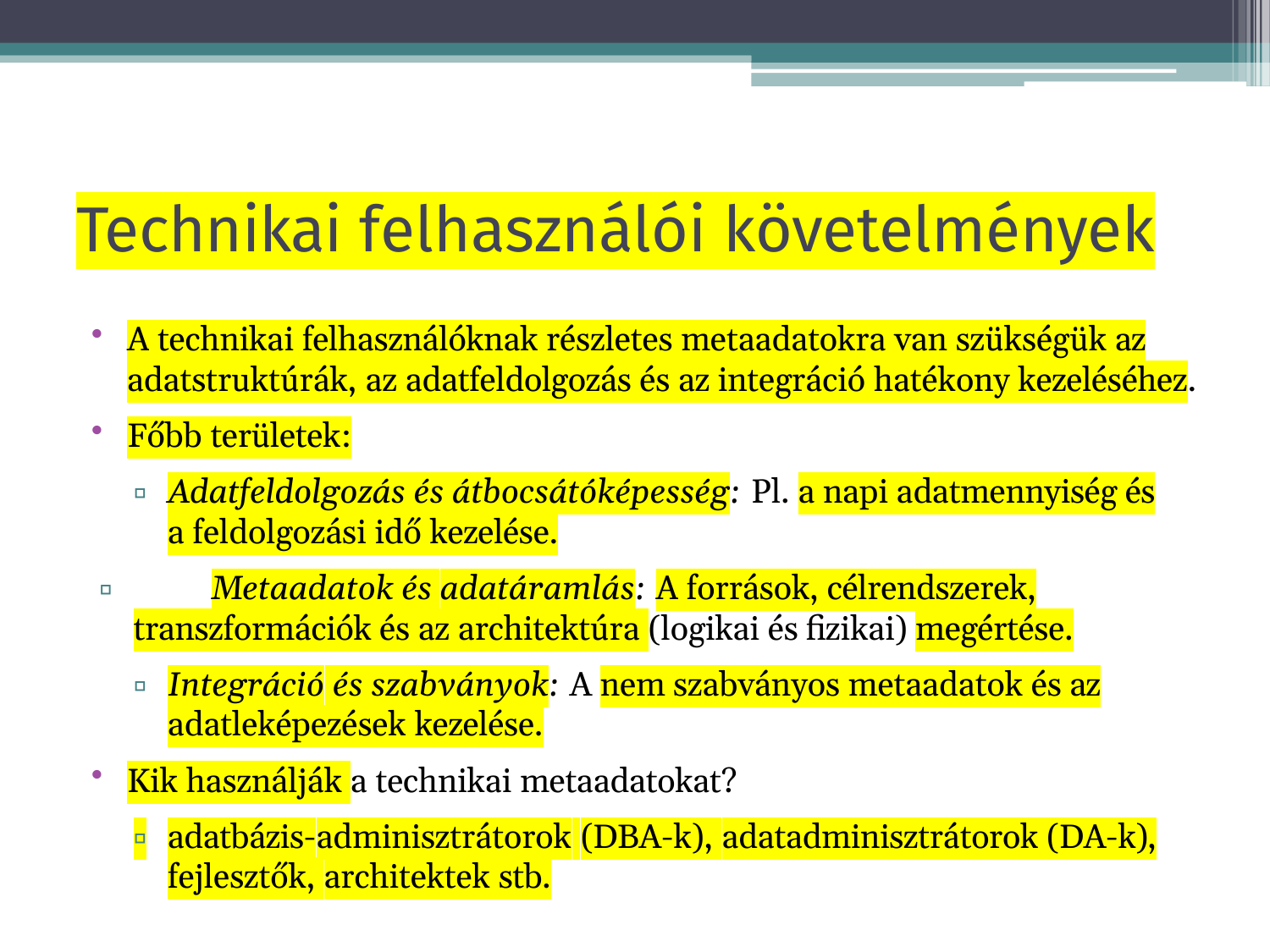

# Technikai felhasználói követelmények
A technikai felhasználóknak részletes metaadatokra van szükségük az adatstruktúrák, az adatfeldolgozás és az integráció hatékony kezeléséhez.
Főbb területek:
▫	Adatfeldolgozás és átbocsátóképesség: Pl. a napi adatmennyiség és a feldolgozási idő kezelése.
▫	Metaadatok és adatáramlás: A források, célrendszerek,
transzformációk és az architektúra (logikai és fizikai) megértése.
▫	Integráció és szabványok: A nem szabványos metaadatok és az adatleképezések kezelése.
Kik használják a technikai metaadatokat?
▫	adatbázis-adminisztrátorok (DBA-k), adatadminisztrátorok (DA-k), fejlesztők, architektek stb.